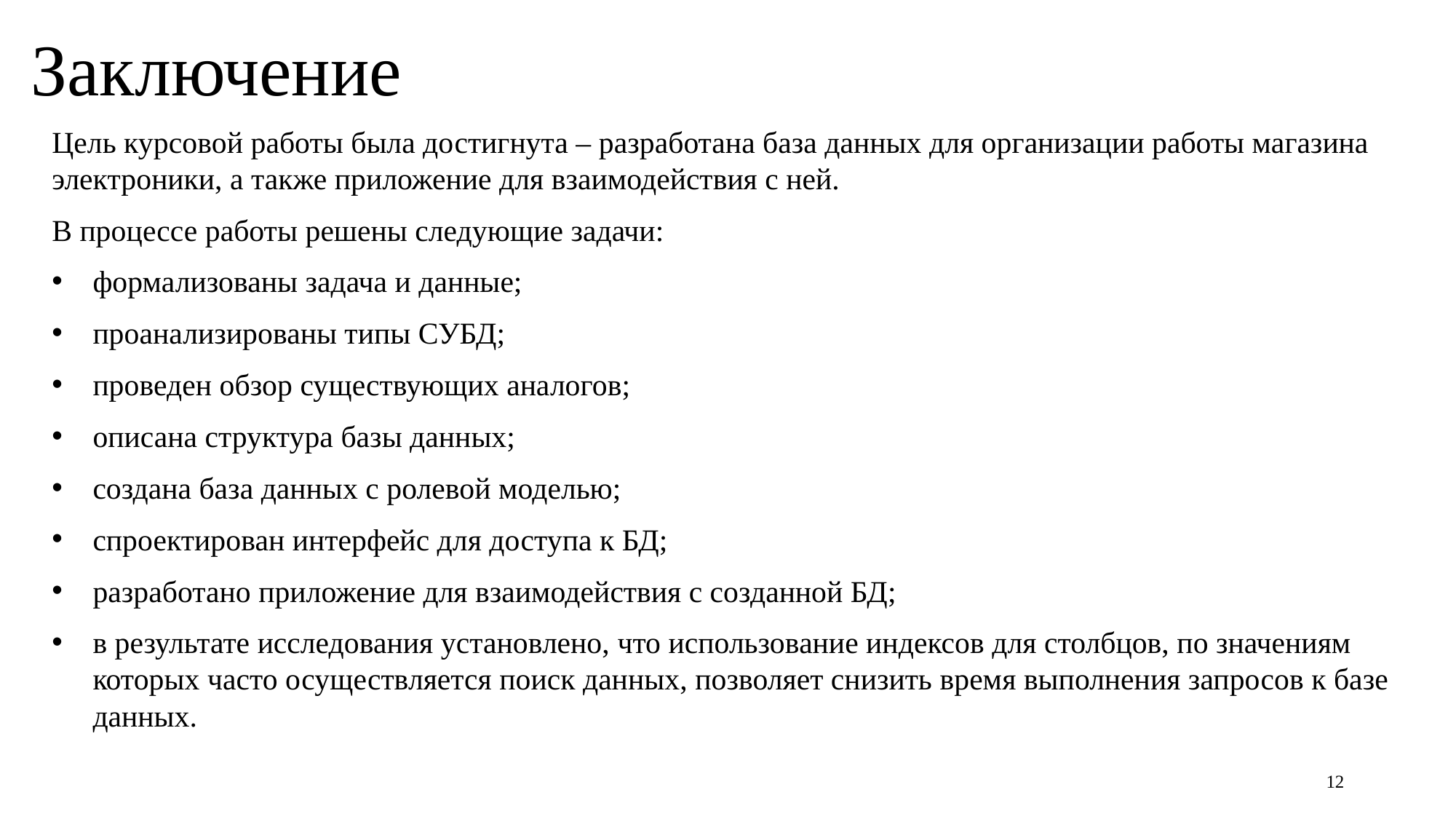

# Заключение
Цель курсовой работы была достигнута – разработана база данных для организации работы магазина электроники, а также приложение для взаимодействия с ней.
В процессе работы решены следующие задачи:
формализованы задача и данные;
проанализированы типы СУБД;
проведен обзор существующих аналогов;
описана структура базы данных;
создана база данных с ролевой моделью;
спроектирован интерфейс для доступа к БД;
разработано приложение для взаимодействия с созданной БД;
в результате исследования установлено, что использование индексов для столбцов, по значениям которых часто осуществляется поиск данных, позволяет снизить время выполнения запросов к базе данных.
12